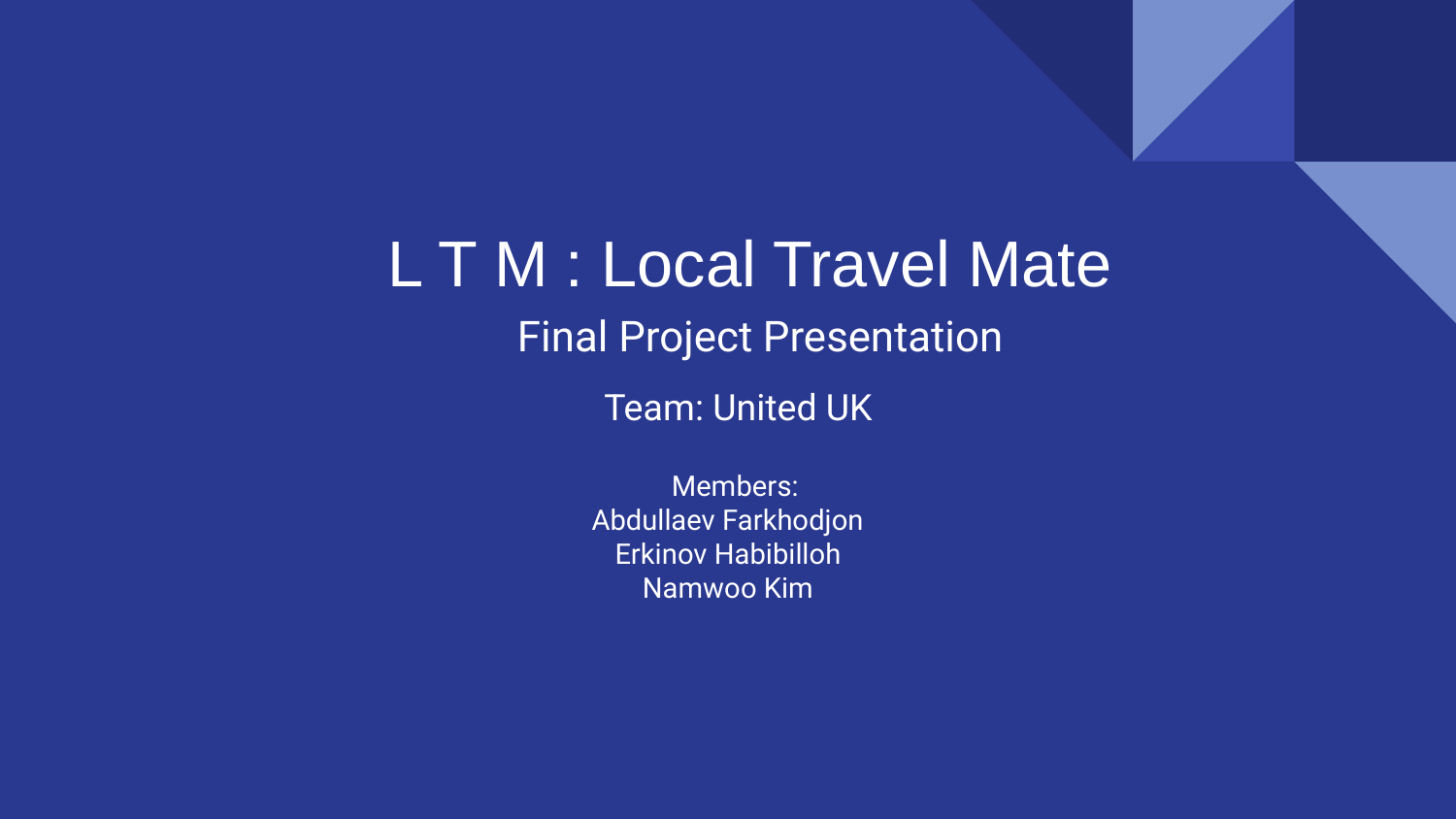

# L T M : Local Travel Mate

  Final Project Presentation
  Team: United UK
  Members:
Abdullaev Farkhodjon
Erkinov Habibilloh
Namwoo Kim